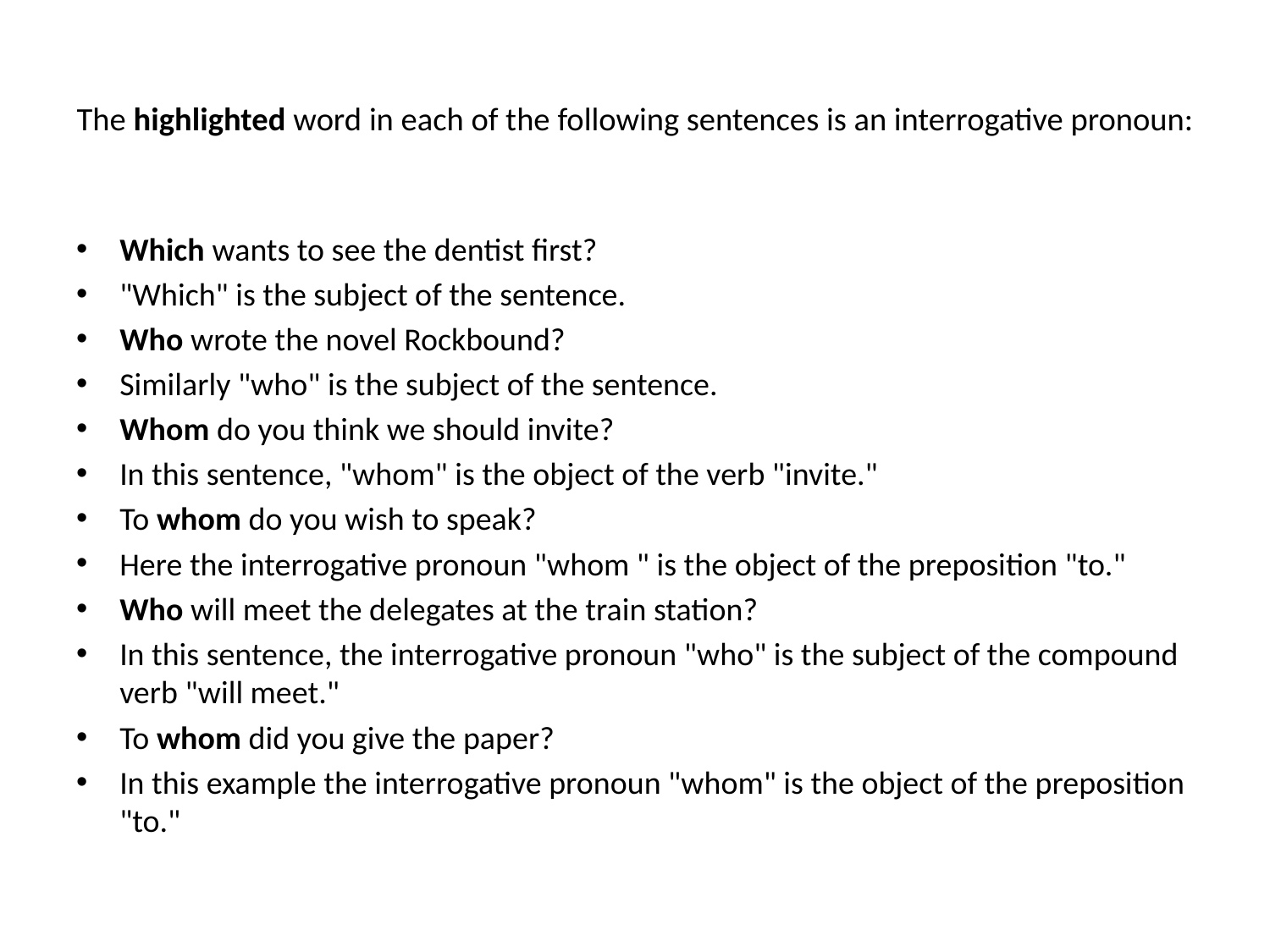

# The highlighted word in each of the following sentences is an interrogative pronoun:
Which wants to see the dentist first?
"Which" is the subject of the sentence.
Who wrote the novel Rockbound?
Similarly "who" is the subject of the sentence.
Whom do you think we should invite?
In this sentence, "whom" is the object of the verb "invite."
To whom do you wish to speak?
Here the interrogative pronoun "whom " is the object of the preposition "to."
Who will meet the delegates at the train station?
In this sentence, the interrogative pronoun "who" is the subject of the compound verb "will meet."
To whom did you give the paper?
In this example the interrogative pronoun "whom" is the object of the preposition "to."